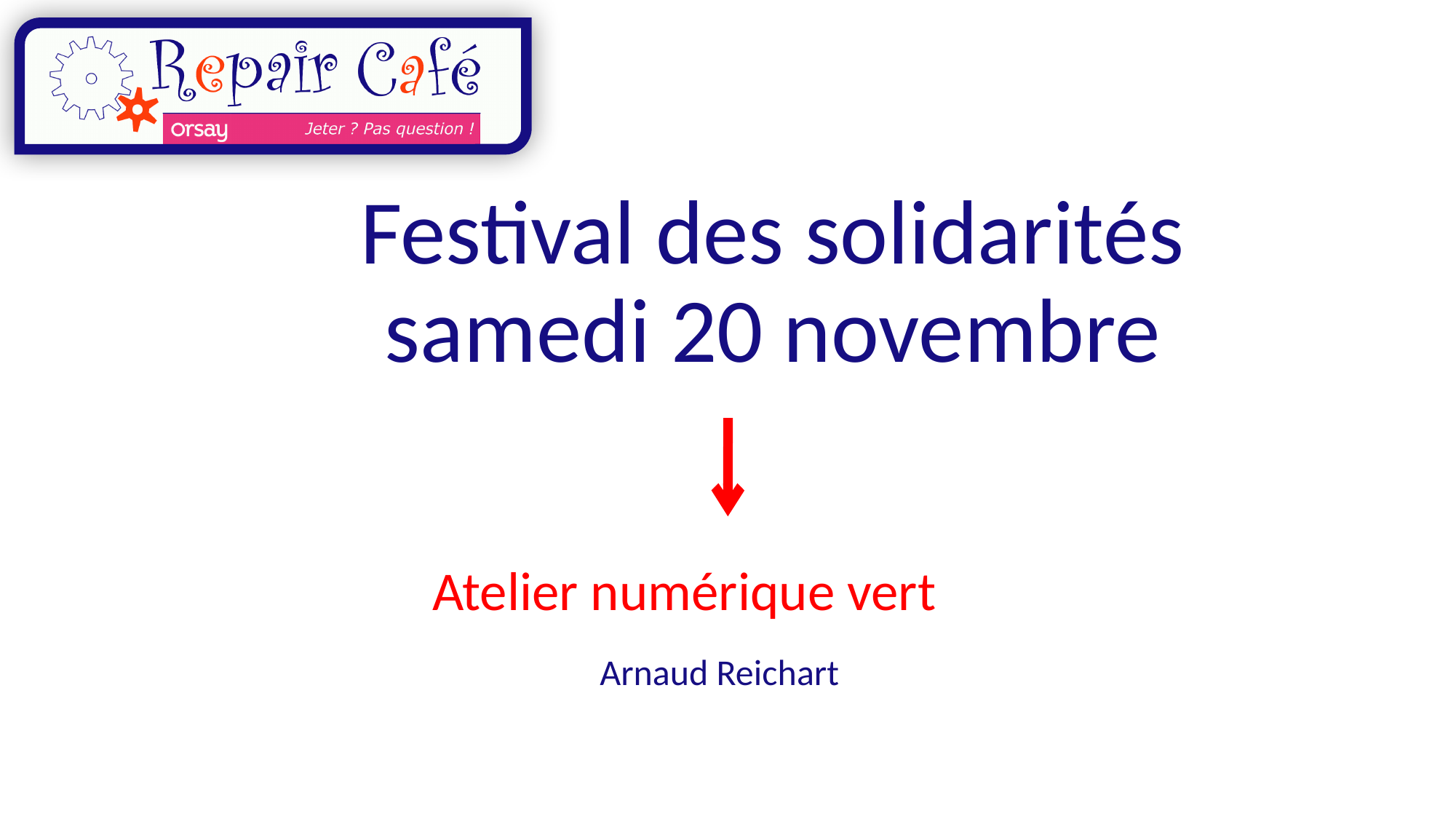

# Festival des solidarités samedi 20 novembre
 Atelier numérique vert

Arnaud Reichart